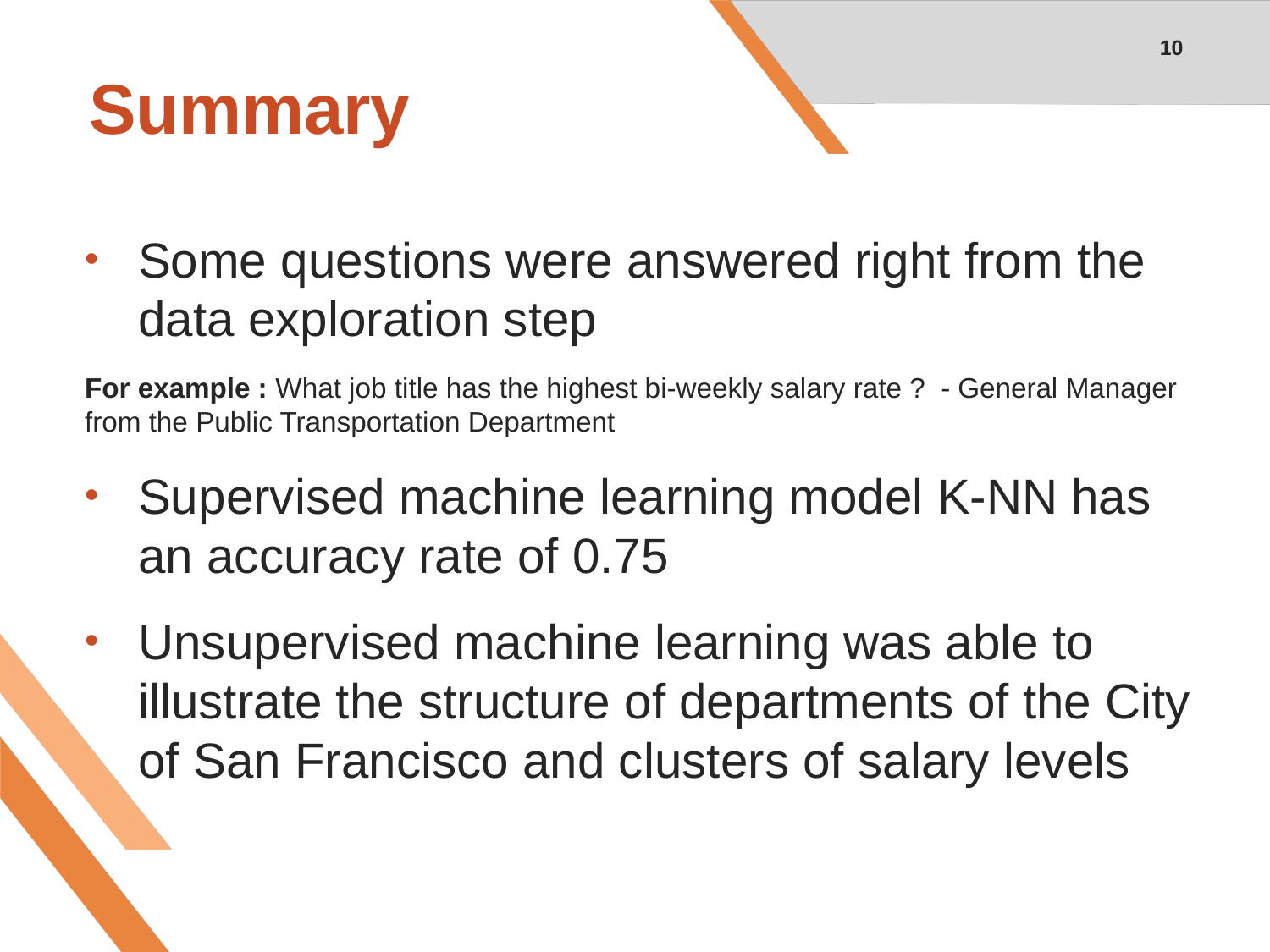

10
# Summary
Some questions were answered right from the data exploration step
For example : What job title has the highest bi-weekly salary rate ?  - General Manager from the Public Transportation Department
Supervised machine learning model K-NN has an accuracy rate of 0.75
Unsupervised machine learning was able to illustrate the structure of departments of the City of San Francisco and clusters of salary levels